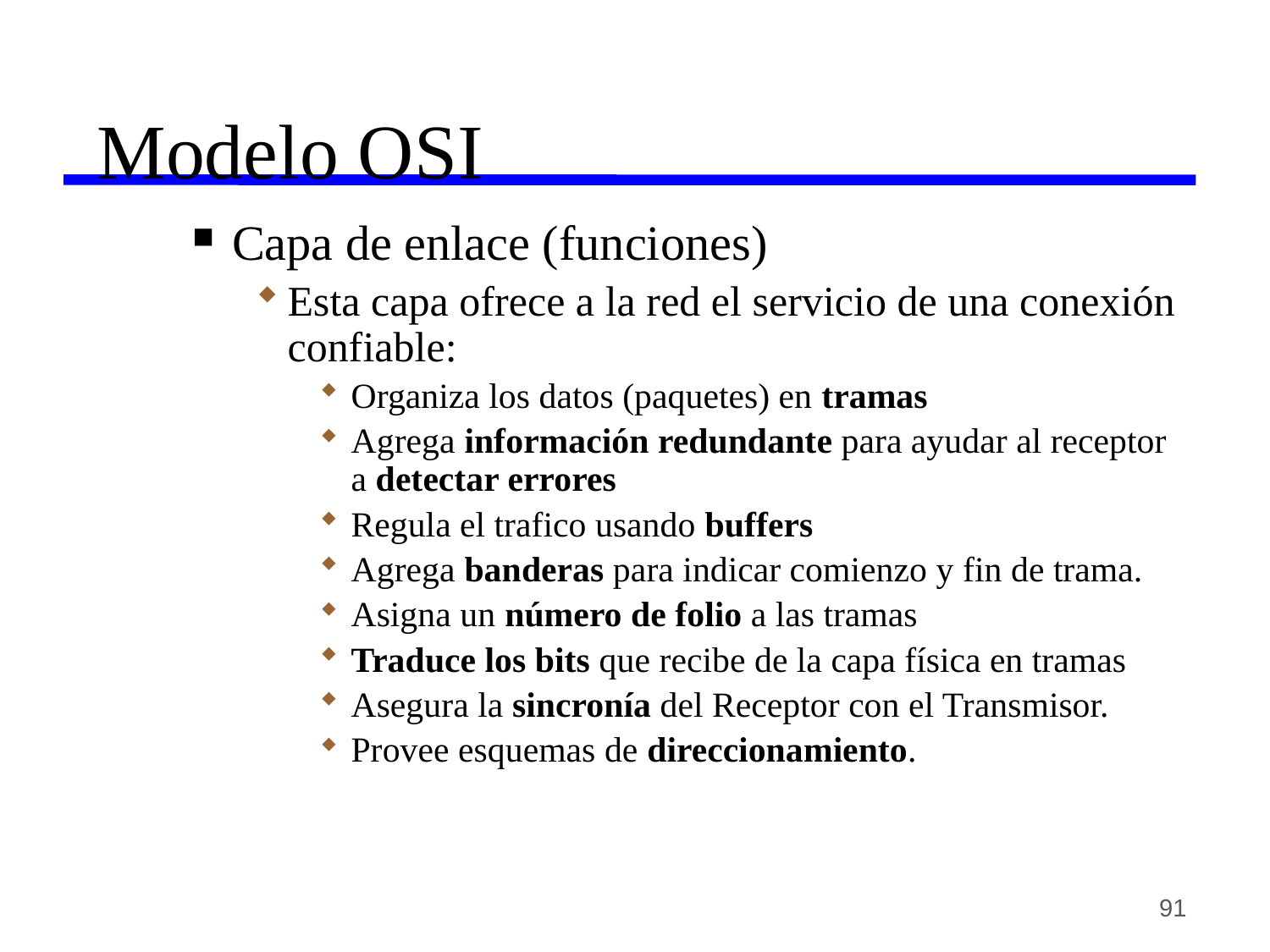

Modelo OSI
Capa de enlace (funciones)
Esta capa ofrece a la red el servicio de una conexión confiable:
Organiza los datos (paquetes) en tramas
Agrega información redundante para ayudar al receptor a detectar errores
Regula el trafico usando buffers
Agrega banderas para indicar comienzo y fin de trama.
Asigna un número de folio a las tramas
Traduce los bits que recibe de la capa física en tramas
Asegura la sincronía del Receptor con el Transmisor.
Provee esquemas de direccionamiento.
91